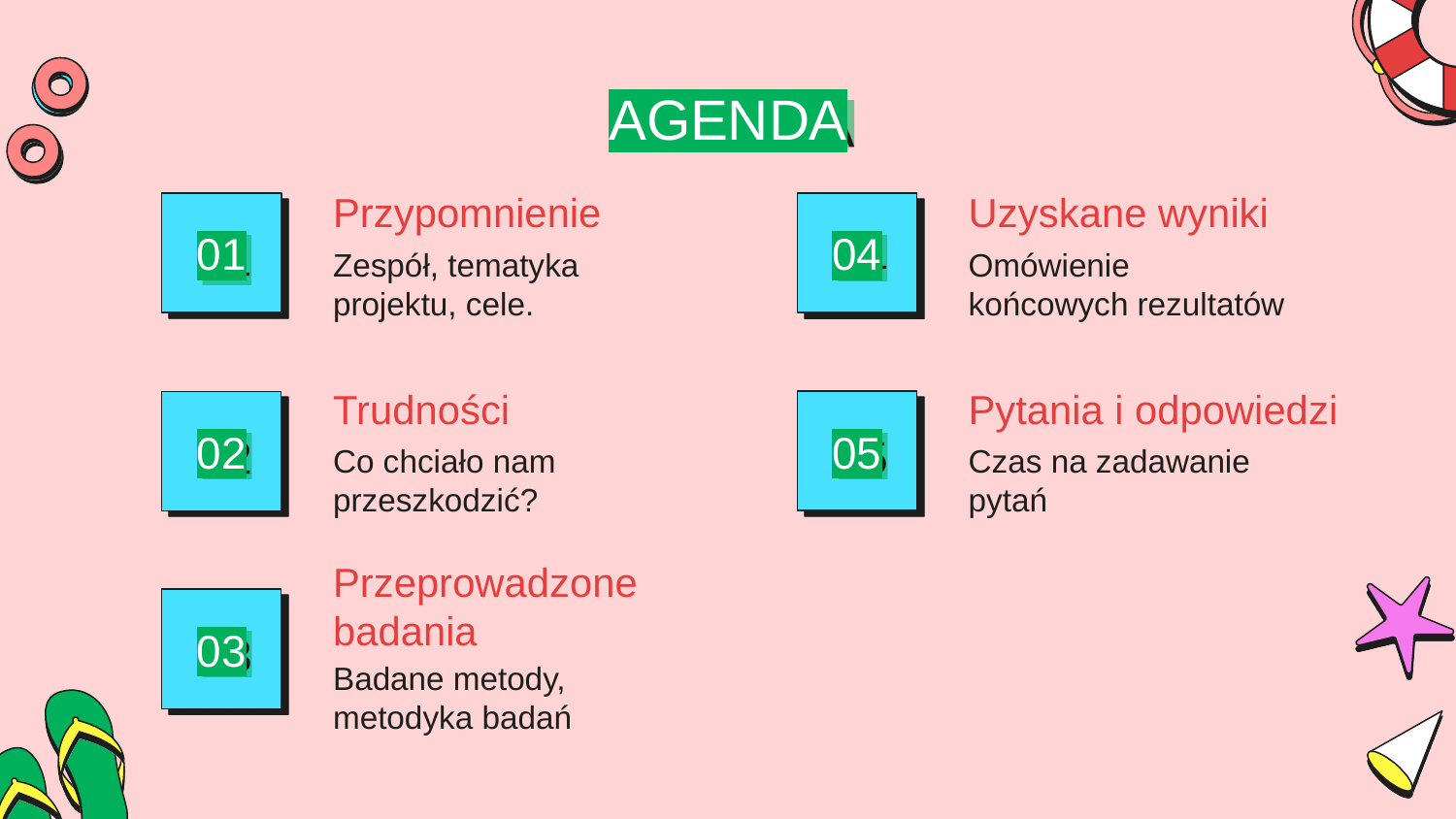

AGENDA

Przypomnienie
Uzyskane wyniki

# 01
04
Zespół, tematyka projektu, cele.
Omówienie końcowych rezultatów
Trudności
Pytania i odpowiedzi

02
05
Co chciało nam przeszkodzić?
Czas na zadawanie pytań
Przeprowadzone badania

03
Badane metody, metodyka badań